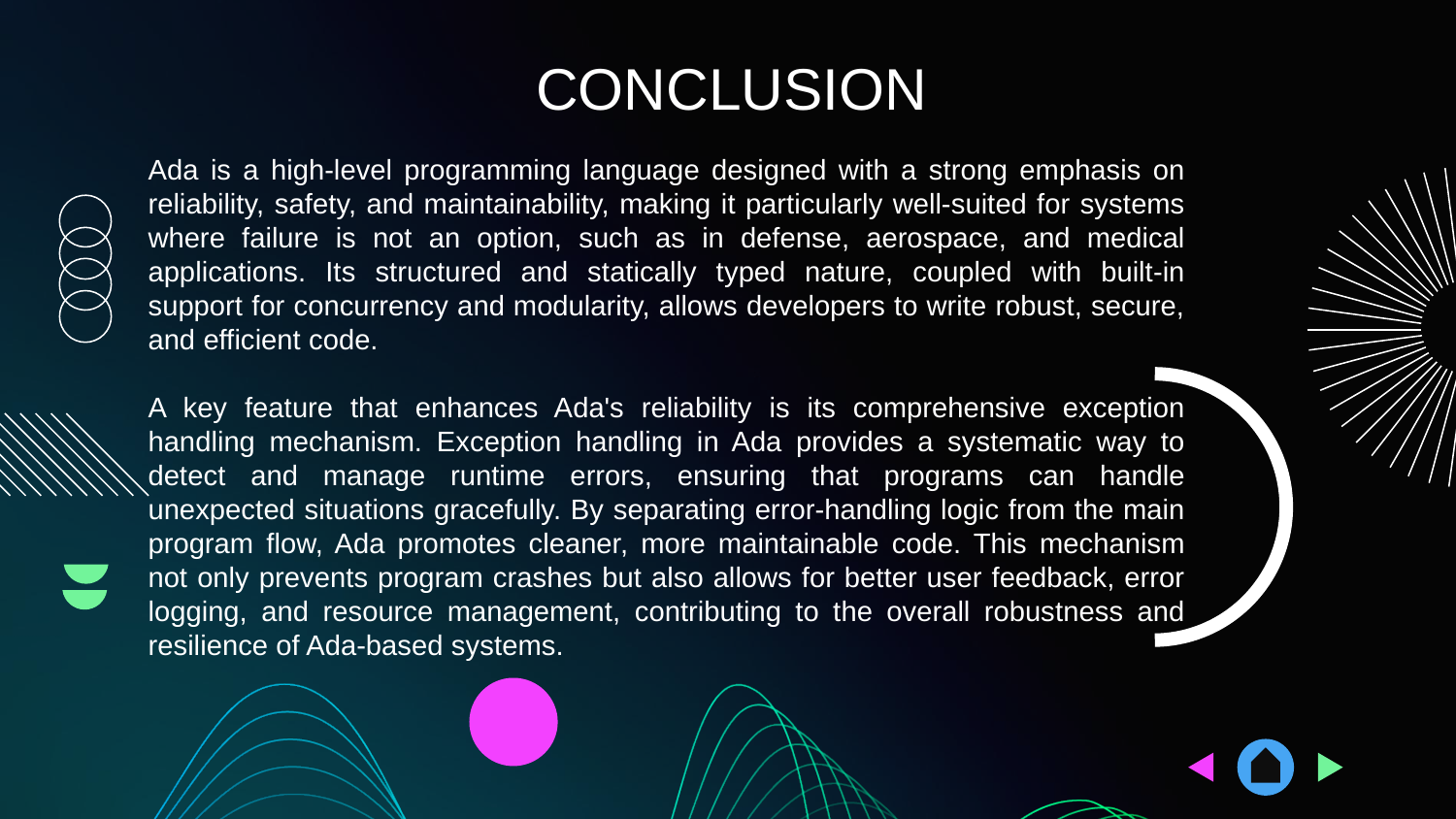

# CONCLUSION
Ada is a high-level programming language designed with a strong emphasis on reliability, safety, and maintainability, making it particularly well-suited for systems where failure is not an option, such as in defense, aerospace, and medical applications. Its structured and statically typed nature, coupled with built-in support for concurrency and modularity, allows developers to write robust, secure, and efficient code.

A key feature that enhances Ada's reliability is its comprehensive exception handling mechanism. Exception handling in Ada provides a systematic way to detect and manage runtime errors, ensuring that programs can handle unexpected situations gracefully. By separating error-handling logic from the main program flow, Ada promotes cleaner, more maintainable code. This mechanism not only prevents program crashes but also allows for better user feedback, error logging, and resource management, contributing to the overall robustness and resilience of Ada-based systems.